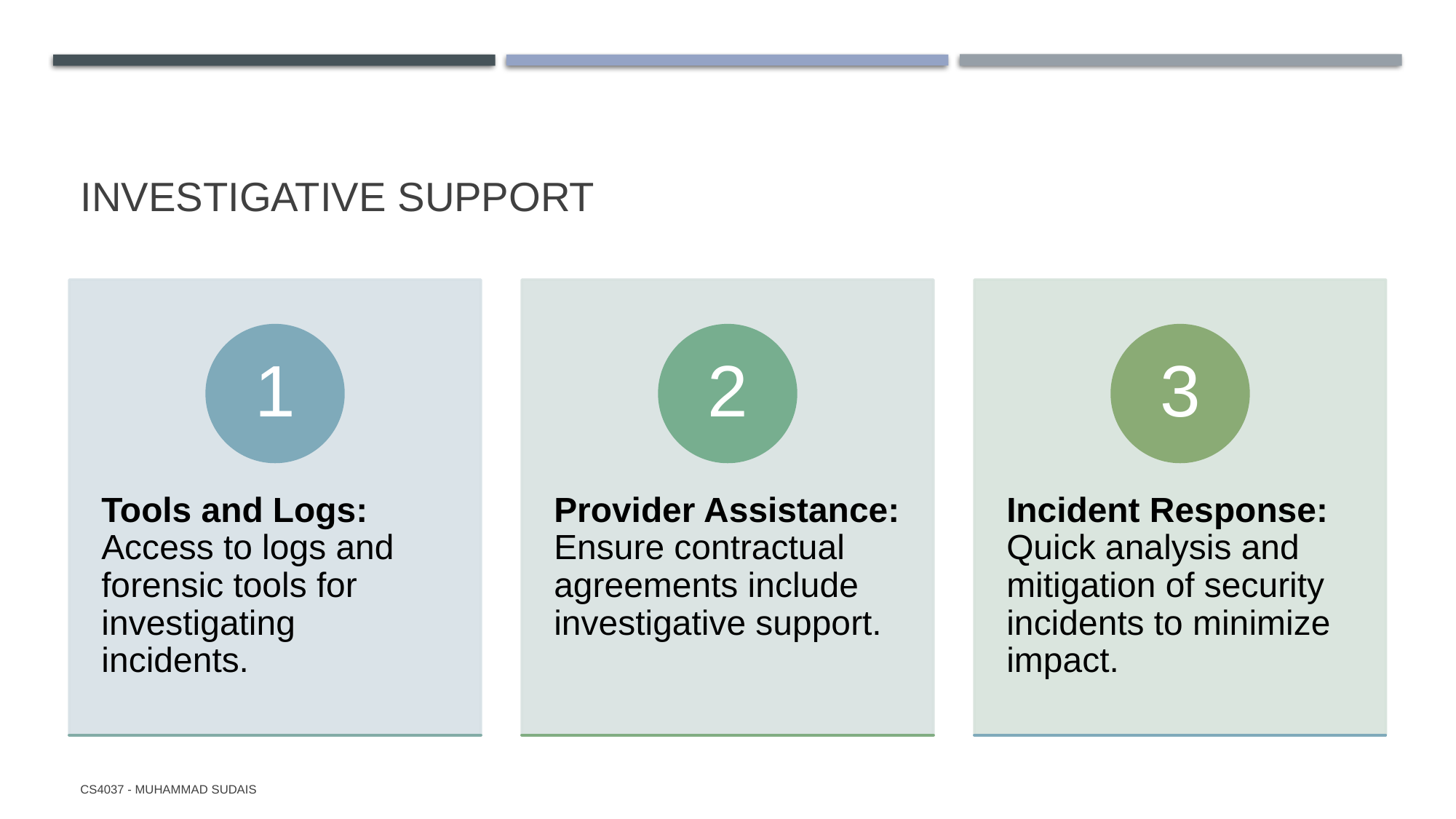

# Investigative Support
Tools and Logs: Access to logs and forensic tools for investigating incidents.
1
Provider Assistance: Ensure contractual agreements include investigative support.
2
Incident Response: Quick analysis and mitigation of security incidents to minimize impact.
3
CS4037 - Muhammad Sudais